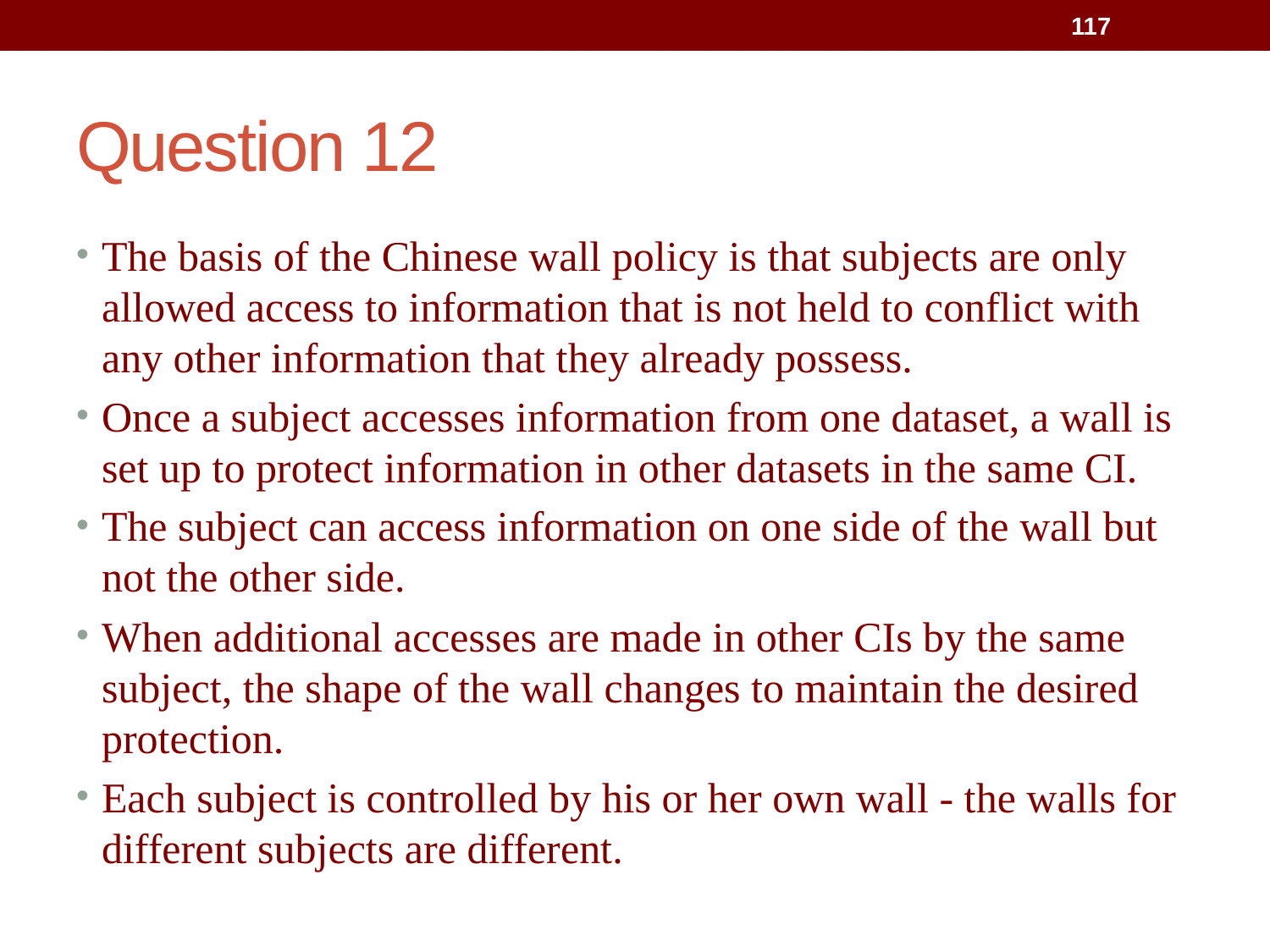

117
# Question 12
The basis of the Chinese wall policy is that subjects are only allowed access to information that is not held to conflict with any other information that they already possess.
Once a subject accesses information from one dataset, a wall is set up to protect information in other datasets in the same CI.
The subject can access information on one side of the wall but not the other side.
When additional accesses are made in other CIs by the same subject, the shape of the wall changes to maintain the desired protection.
Each subject is controlled by his or her own wall - the walls for different subjects are different.